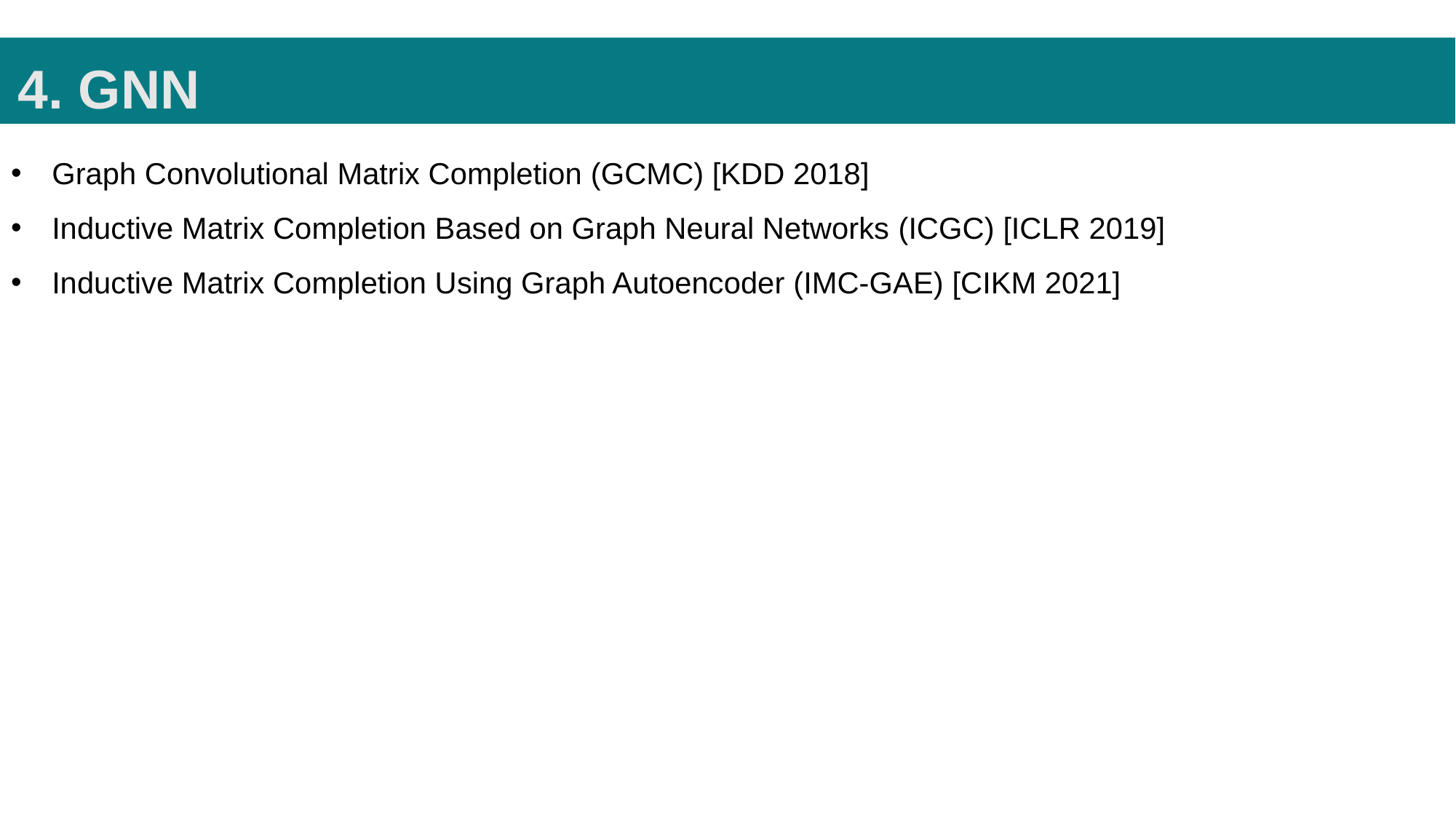

4. GNN

Graph Convolutional Matrix Completion (GCMC) [KDD 2018]
Inductive Matrix Completion Based on Graph Neural Networks (ICGC) [ICLR 2019]
Inductive Matrix Completion Using Graph Autoencoder (IMC-GAE) [CIKM 2021]